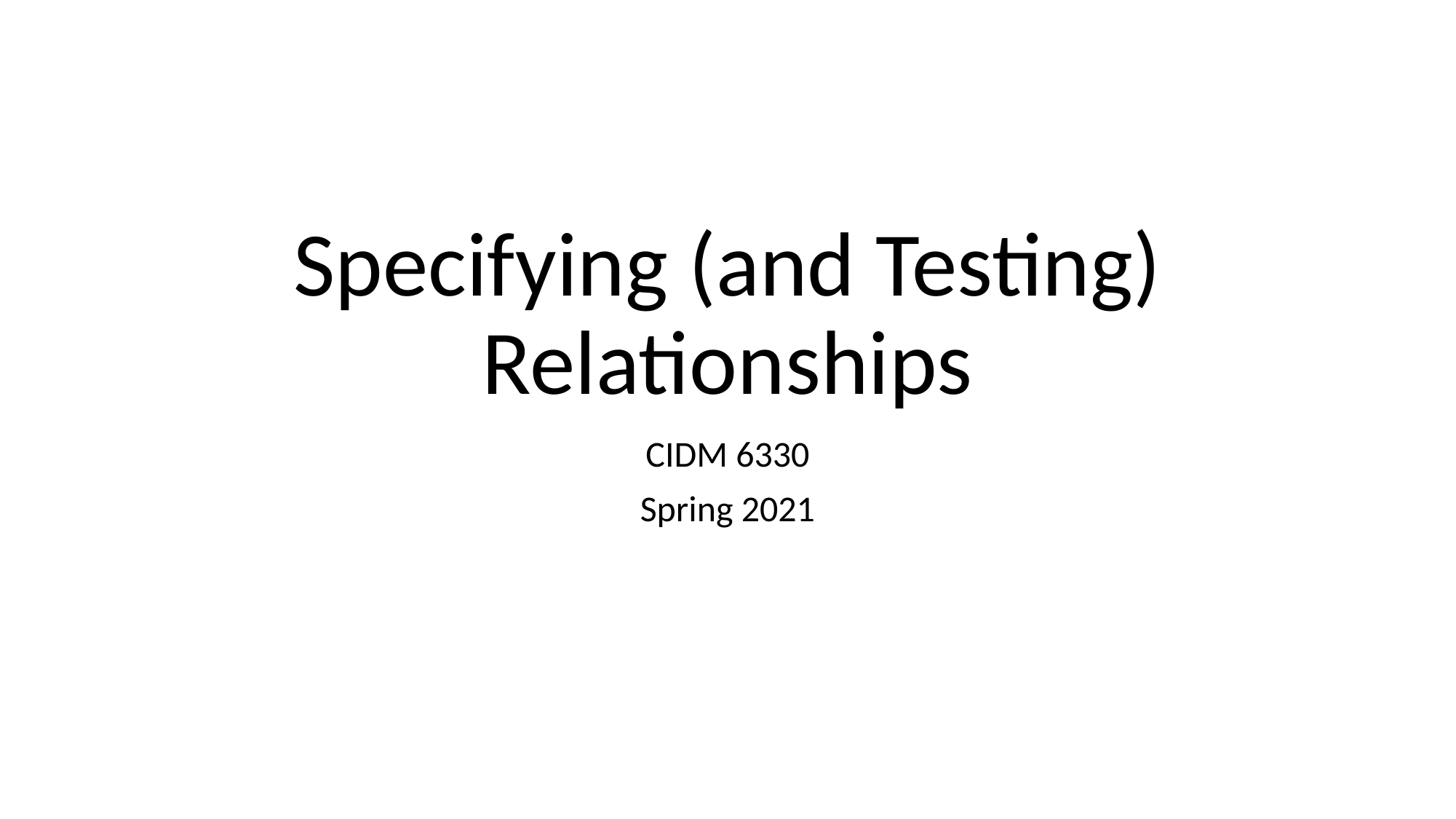

# Specifying (and Testing) Relationships
CIDM 6330
Spring 2021